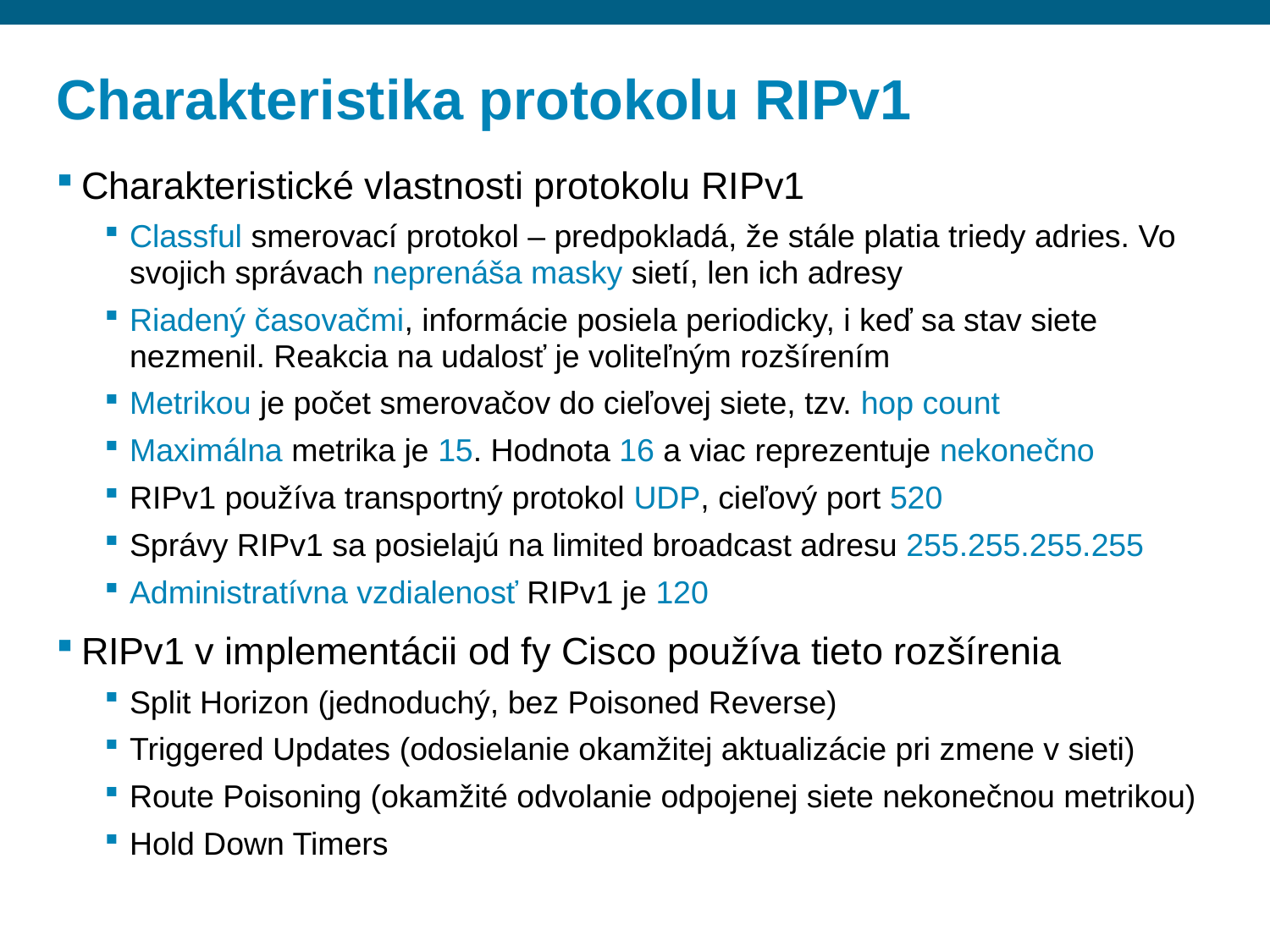

# Charakteristika protokolu RIPv1
Charakteristické vlastnosti protokolu RIPv1
Classful smerovací protokol – predpokladá, že stále platia triedy adries. Vo svojich správach neprenáša masky sietí, len ich adresy
Riadený časovačmi, informácie posiela periodicky, i keď sa stav siete nezmenil. Reakcia na udalosť je voliteľným rozšírením
Metrikou je počet smerovačov do cieľovej siete, tzv. hop count
Maximálna metrika je 15. Hodnota 16 a viac reprezentuje nekonečno
RIPv1 používa transportný protokol UDP, cieľový port 520
Správy RIPv1 sa posielajú na limited broadcast adresu 255.255.255.255
Administratívna vzdialenosť RIPv1 je 120
RIPv1 v implementácii od fy Cisco používa tieto rozšírenia
Split Horizon (jednoduchý, bez Poisoned Reverse)
Triggered Updates (odosielanie okamžitej aktualizácie pri zmene v sieti)
Route Poisoning (okamžité odvolanie odpojenej siete nekonečnou metrikou)
Hold Down Timers